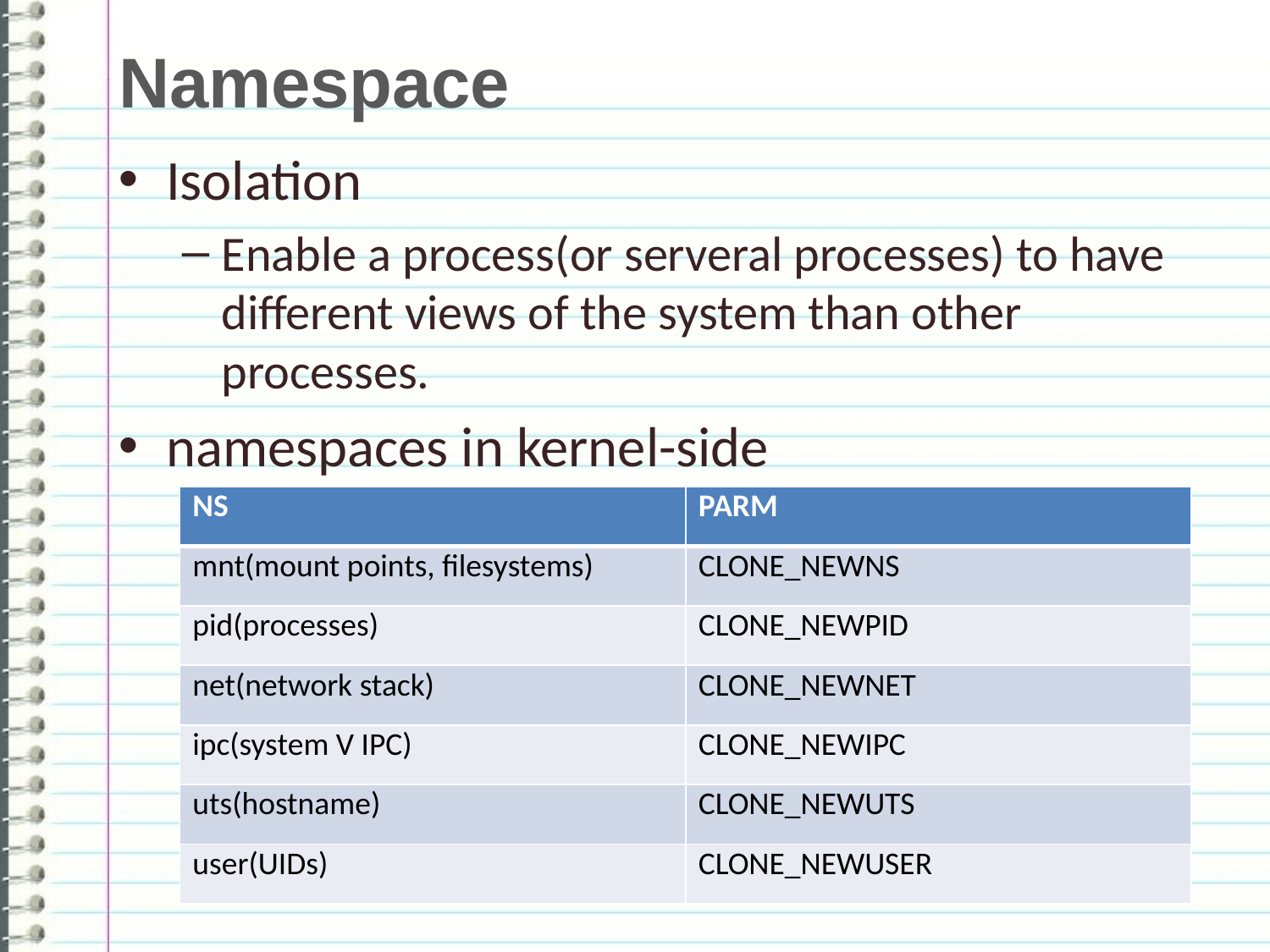

# Namespace
Isolation
Enable a process(or serveral processes) to have different views of the system than other processes.
namespaces in kernel-side

| NS | PARM |
| --- | --- |
| mnt(mount points, filesystems) | CLONE\_NEWNS |
| pid(processes) | CLONE\_NEWPID |
| net(network stack) | CLONE\_NEWNET |
| ipc(system V IPC) | CLONE\_NEWIPC |
| uts(hostname) | CLONE\_NEWUTS |
| user(UIDs) | CLONE\_NEWUSER |